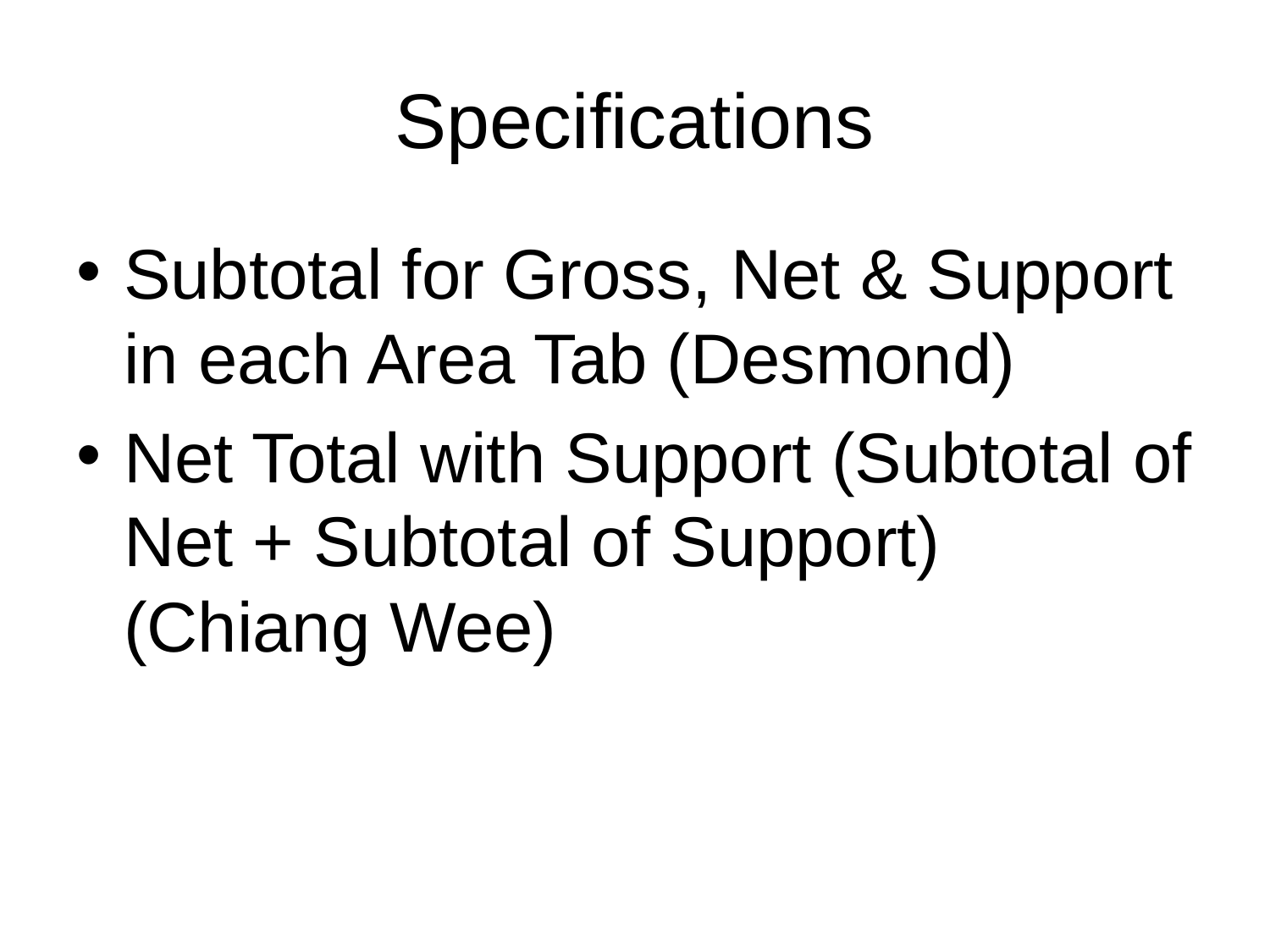

# Specifications
Subtotal for Gross, Net & Support in each Area Tab (Desmond)
Net Total with Support (Subtotal of Net + Subtotal of Support) (Chiang Wee)